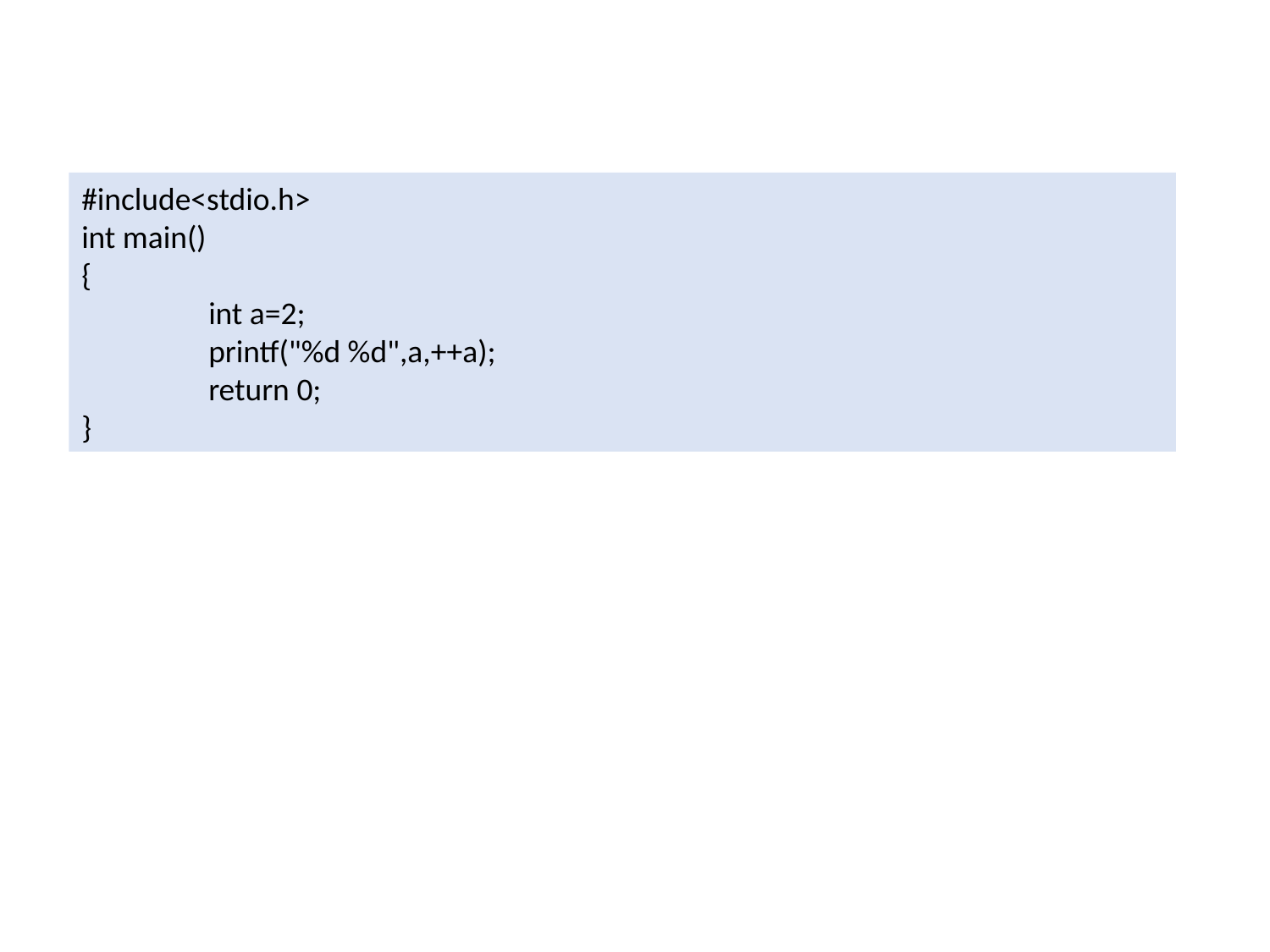

#include<stdio.h>
int main()
{
	int a=2;
	printf("%d %d",a,++a);
	return 0;
}